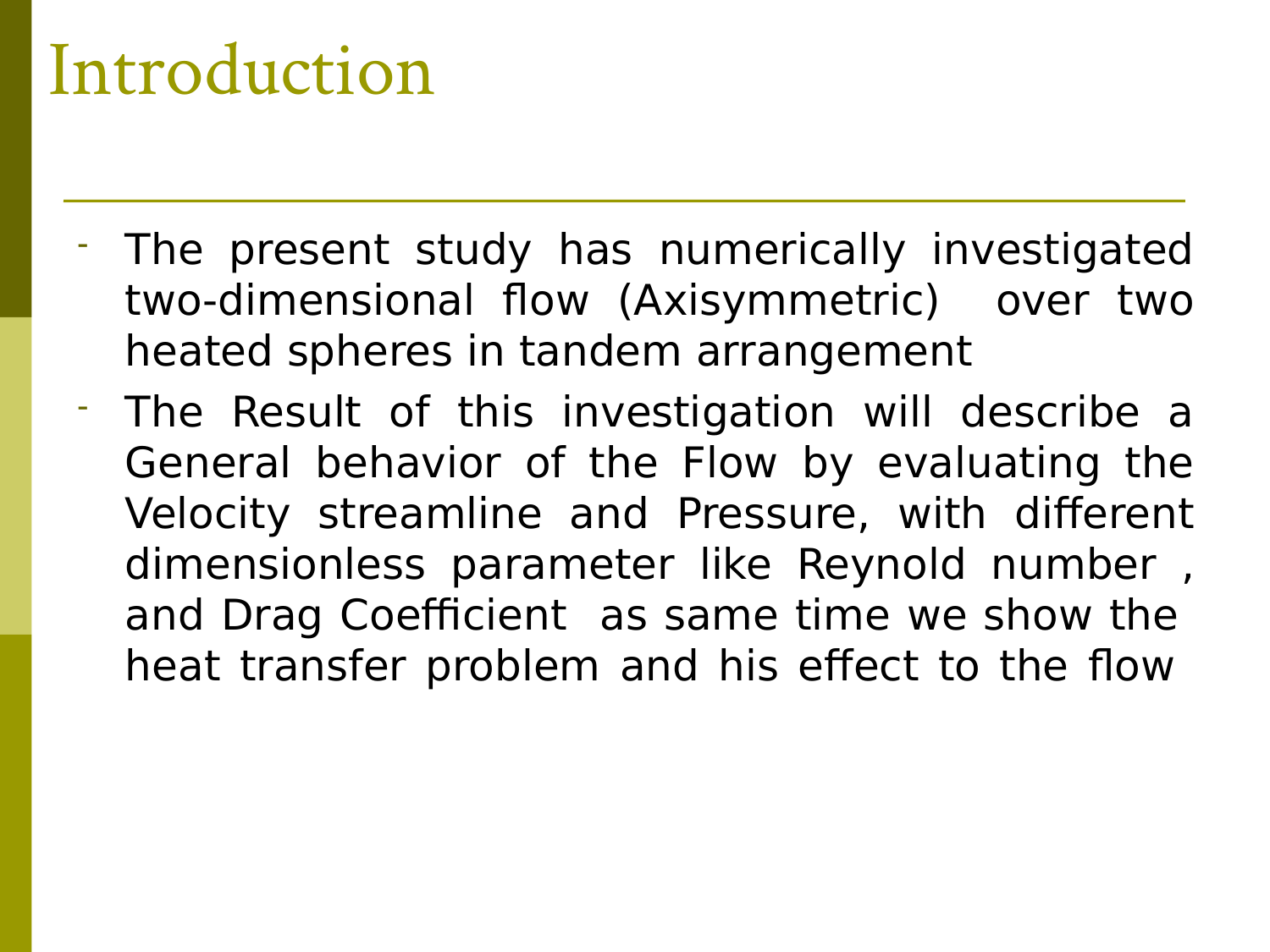

# Introduction
The present study has numerically investigated two-dimensional flow (Axisymmetric)  over two heated spheres in tandem arrangement
The Result of this investigation will describe a General behavior of the Flow by evaluating the Velocity streamline and Pressure, with different dimensionless parameter like Reynold number , and Drag Coefficient  as same time we show the  heat transfer problem and his effect to the flow